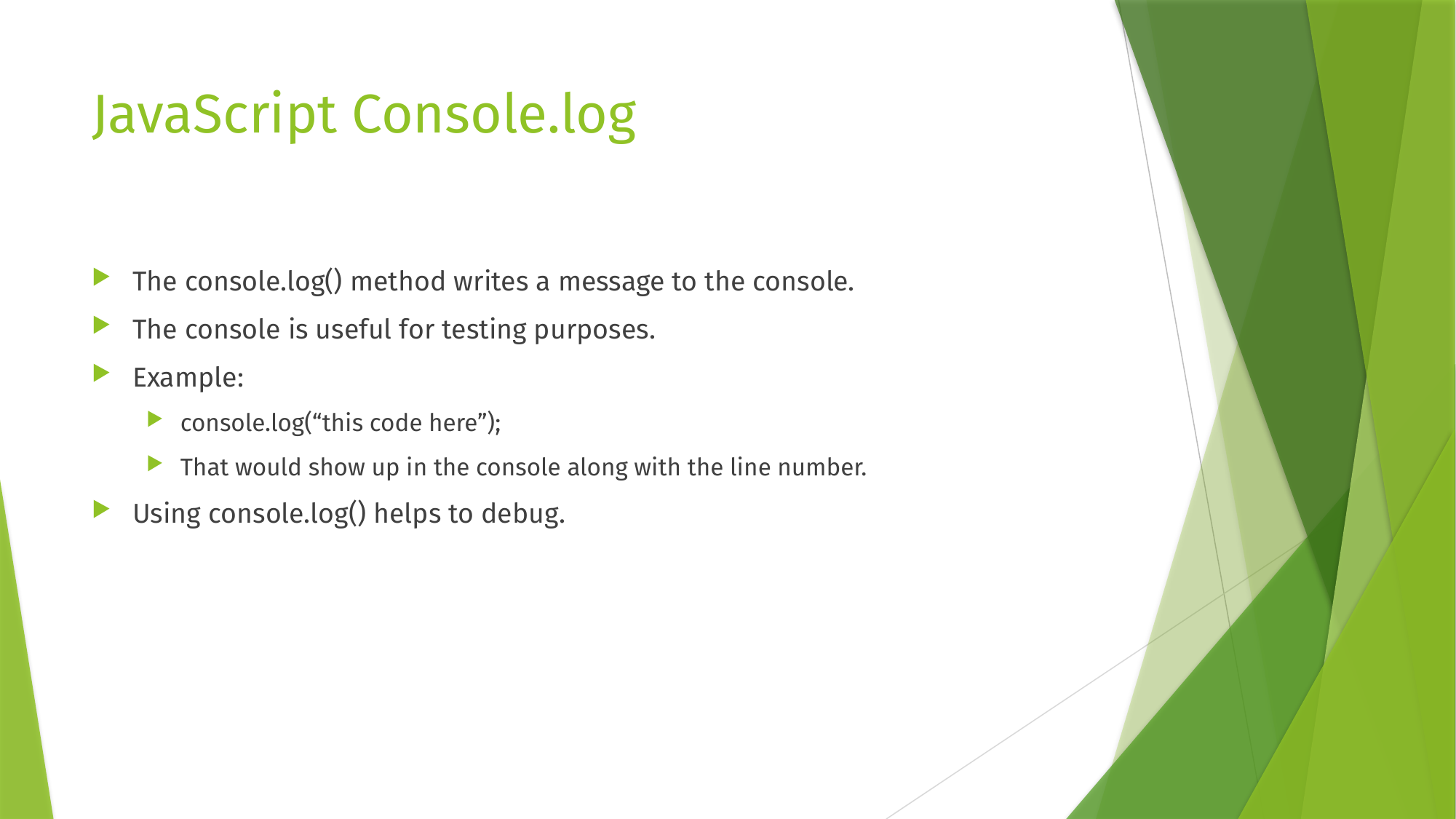

# JavaScript Console.log
The console.log() method writes a message to the console.
The console is useful for testing purposes.
Example:
console.log(“this code here”);
That would show up in the console along with the line number.
Using console.log() helps to debug.